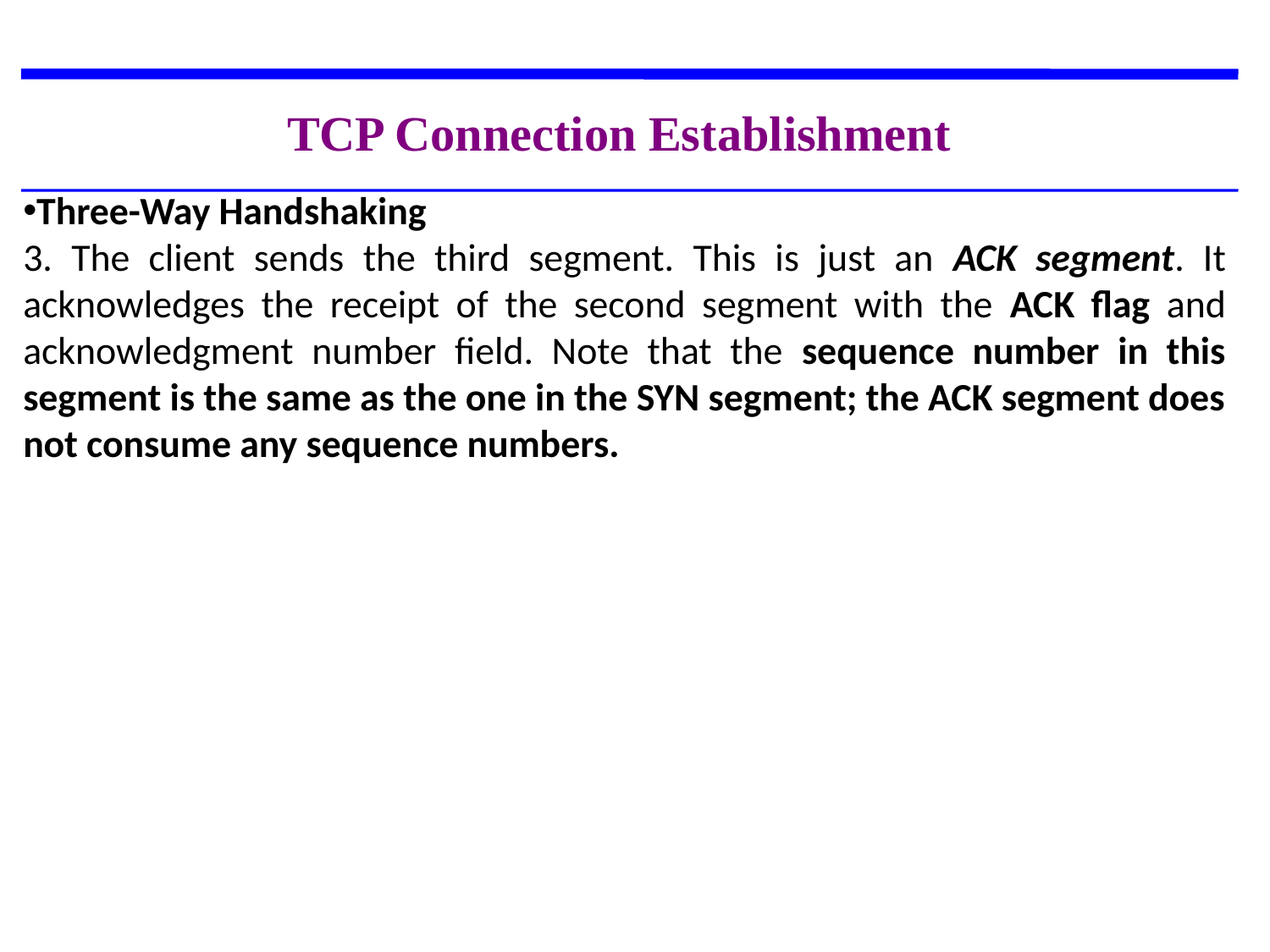

TCP Connection Establishment
Three-Way Handshaking
3. The client sends the third segment. This is just an ACK segment. It acknowledges the receipt of the second segment with the ACK flag and acknowledgment number field. Note that the sequence number in this segment is the same as the one in the SYN segment; the ACK segment does not consume any sequence numbers.